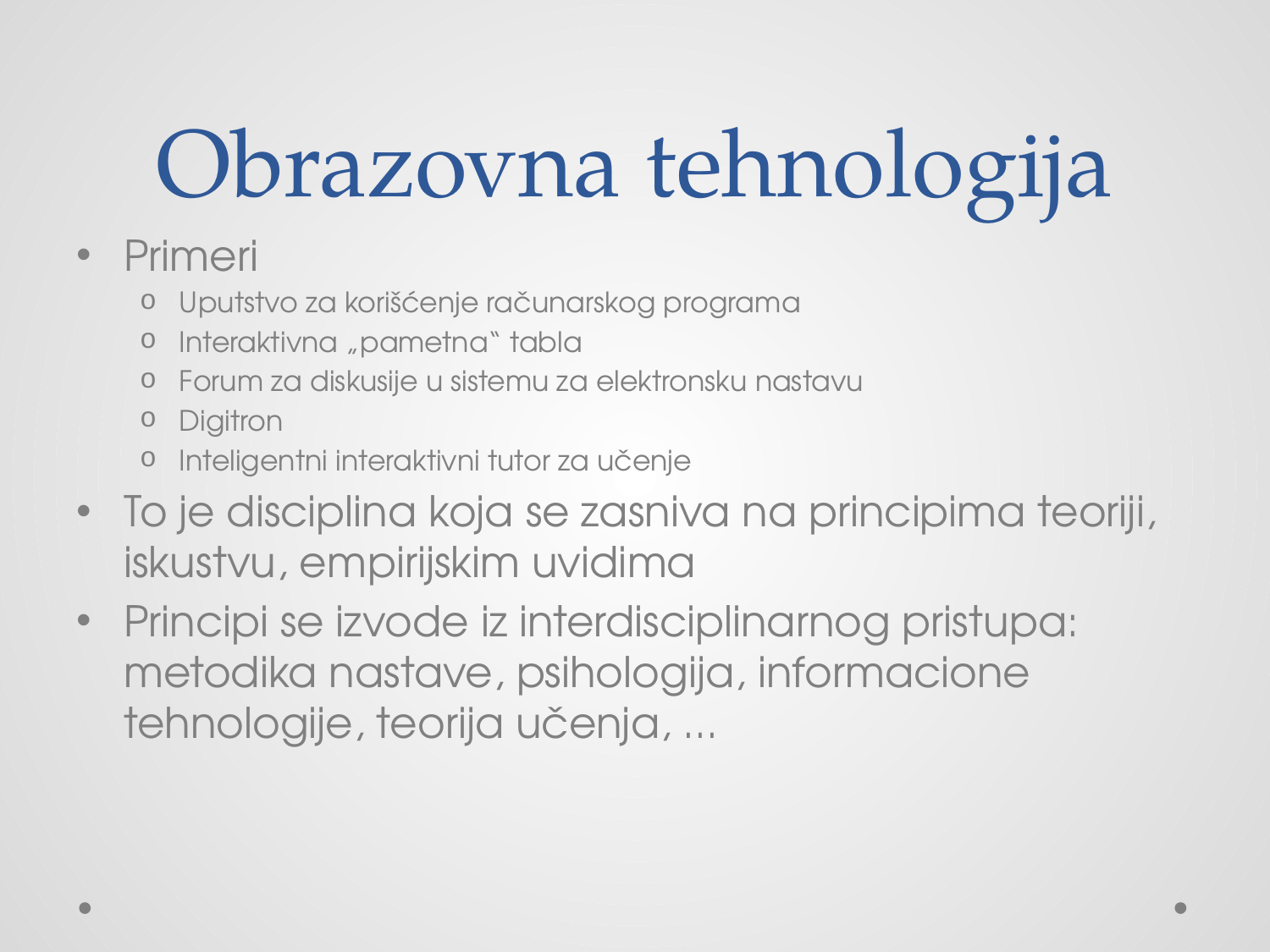

# Obrazovna tehnologija
Primeri
Uputstvo za korišćenje računarskog programa
Interaktivna „pametna“ tabla
Forum za diskusije u sistemu za elektronsku nastavu
Digitron
Inteligentni interaktivni tutor za učenje
To je disciplina koja se zasniva na principima teoriji, iskustvu, empirijskim uvidima
Principi se izvode iz interdisciplinarnog pristupa: metodika nastave, psihologija, informacione tehnologije, teorija učenja, ...